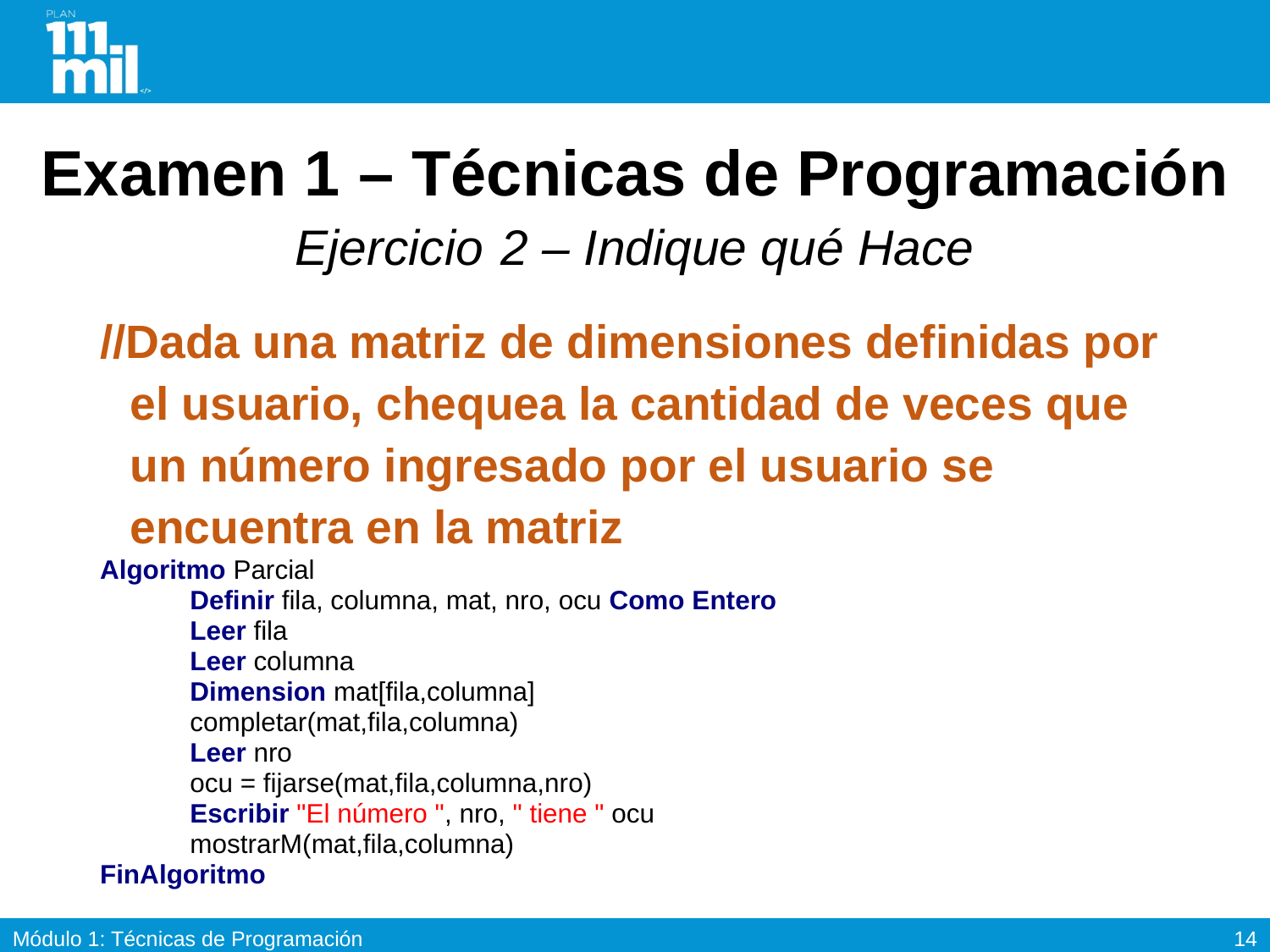

# Examen 1 – Técnicas de Programación Ejercicio 2 – Indique qué Hace
//Dada una matriz de dimensiones definidas por el usuario, chequea la cantidad de veces que un número ingresado por el usuario se encuentra en la matriz
Algoritmo Parcial
	Definir fila, columna, mat, nro, ocu Como Entero
	Leer fila
	Leer columna
	Dimension mat[fila,columna]
	completar(mat,fila,columna)
	Leer nro
	ocu = fijarse(mat,fila,columna,nro)
	Escribir "El número ", nro, " tiene " ocu
	mostrarM(mat,fila,columna)
FinAlgoritmo

14
Módulo 1: Técnicas de Programación